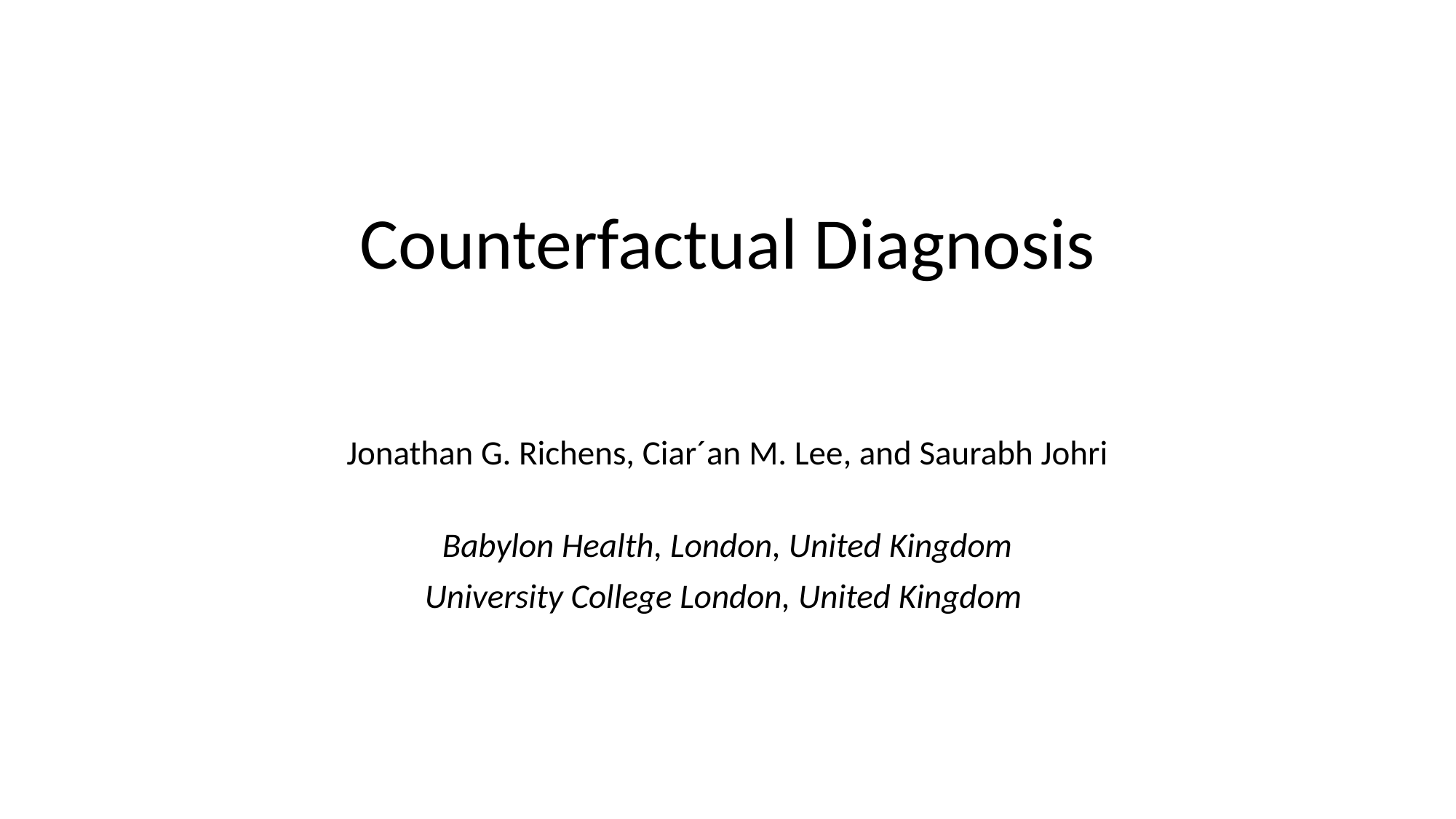

# Counterfactual Diagnosis
Jonathan G. Richens, Ciar´an M. Lee, and Saurabh Johri
Babylon Health, London, United Kingdom
University College London, United Kingdom